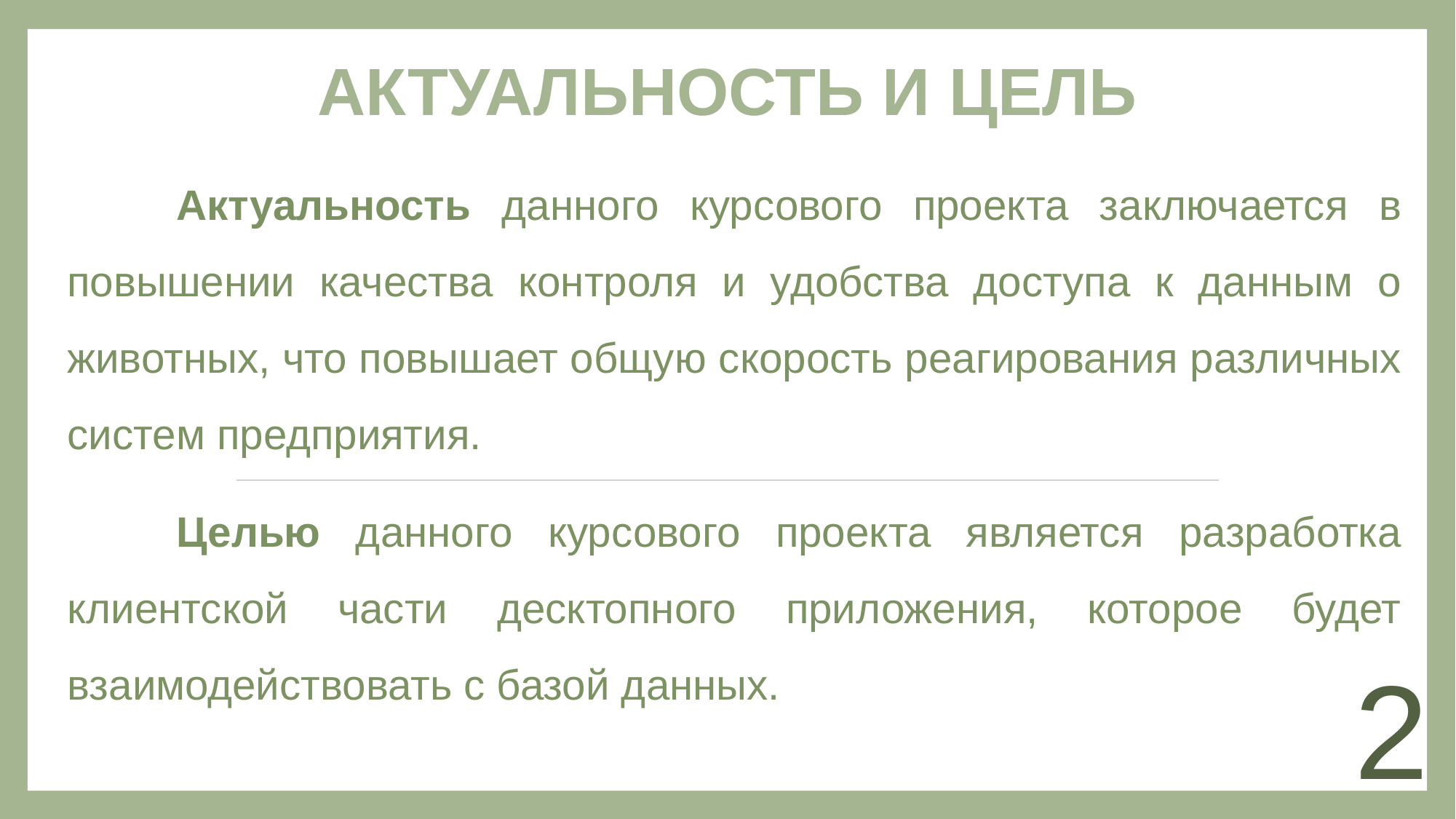

# Актуальность и цель
	Актуальность данного курсового проекта заключается в повышении качества контроля и удобства доступа к данным о животных, что повышает общую скорость реагирования различных систем предприятия.
	Целью данного курсового проекта является разработка клиентской части десктопного приложения, которое будет взаимодействовать с базой данных.

2